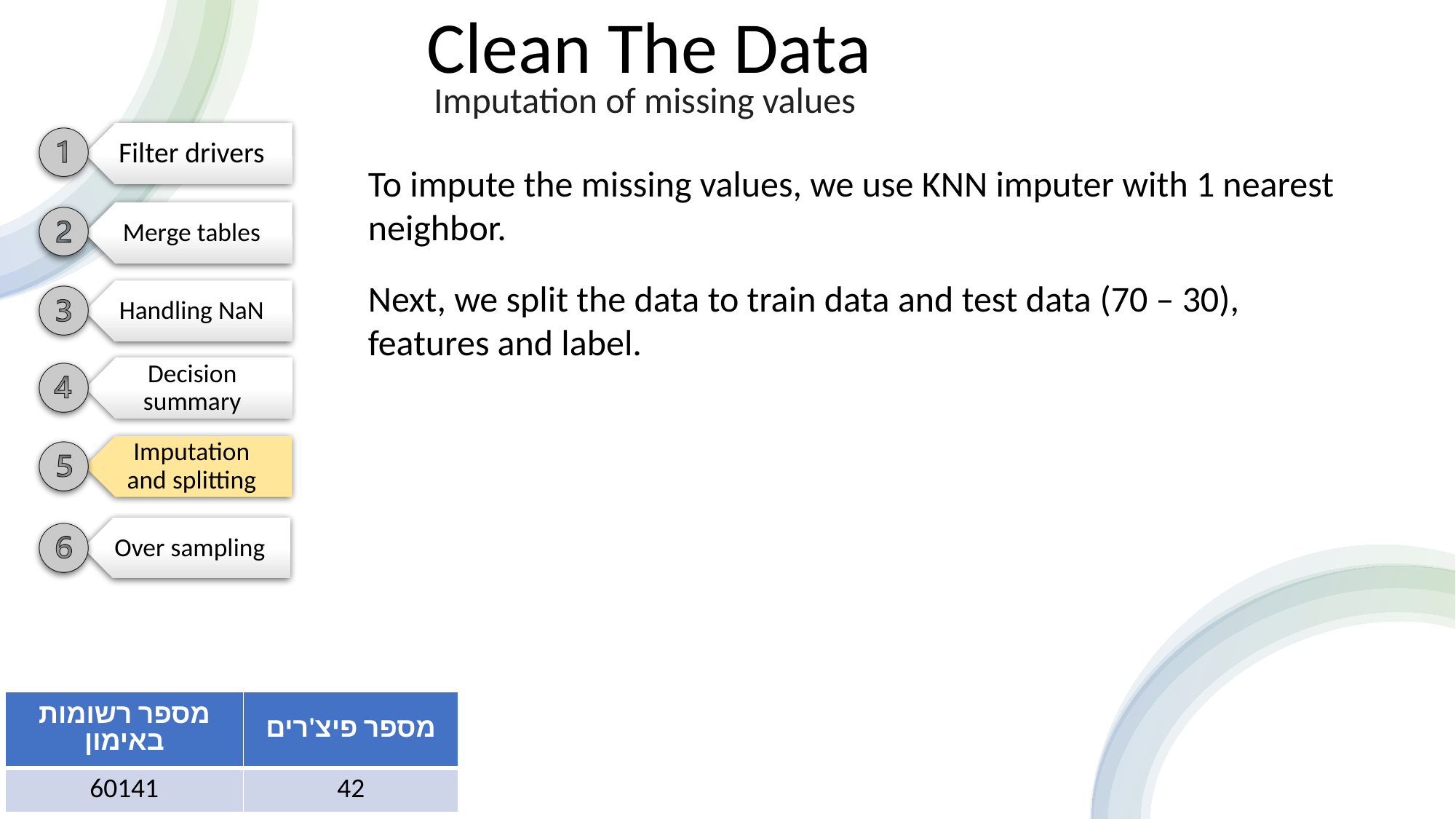

# Clean The Data

Imputation of missing values
Filter drivers
Merge tables
Handling NaN
Decision
summary
Imputation and splitting
Over sampling
To impute the missing values, we use KNN imputer with 1 nearest neighbor.
Next, we split the data to train data and test data (70 – 30),
features and label.

| מספר רשומות באימון | מספר פיצ'רים |
| --- | --- |
| 60141 | 42 |